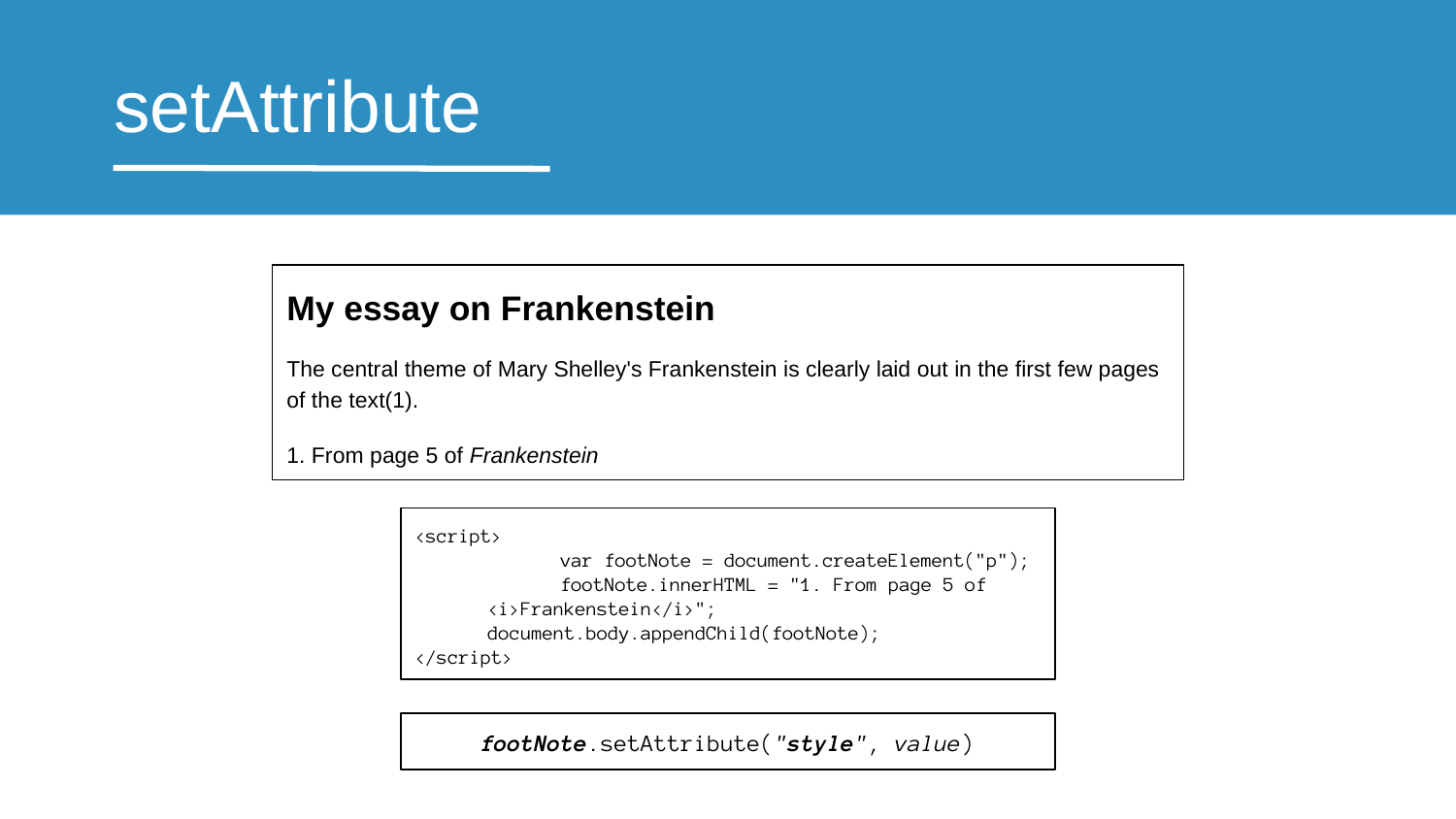

# setAttribute
My essay on Frankenstein
The central theme of Mary Shelley's Frankenstein is clearly laid out in the first few pages of the text(1).
1. From page 5 of Frankenstein
<script>
	var footNote = document.createElement("p");
	footNote.innerHTML = "1. From page 5 of
<i>Frankenstein</i>";
document.body.appendChild(footNote);
</script>
footNote.setAttribute("style", value)